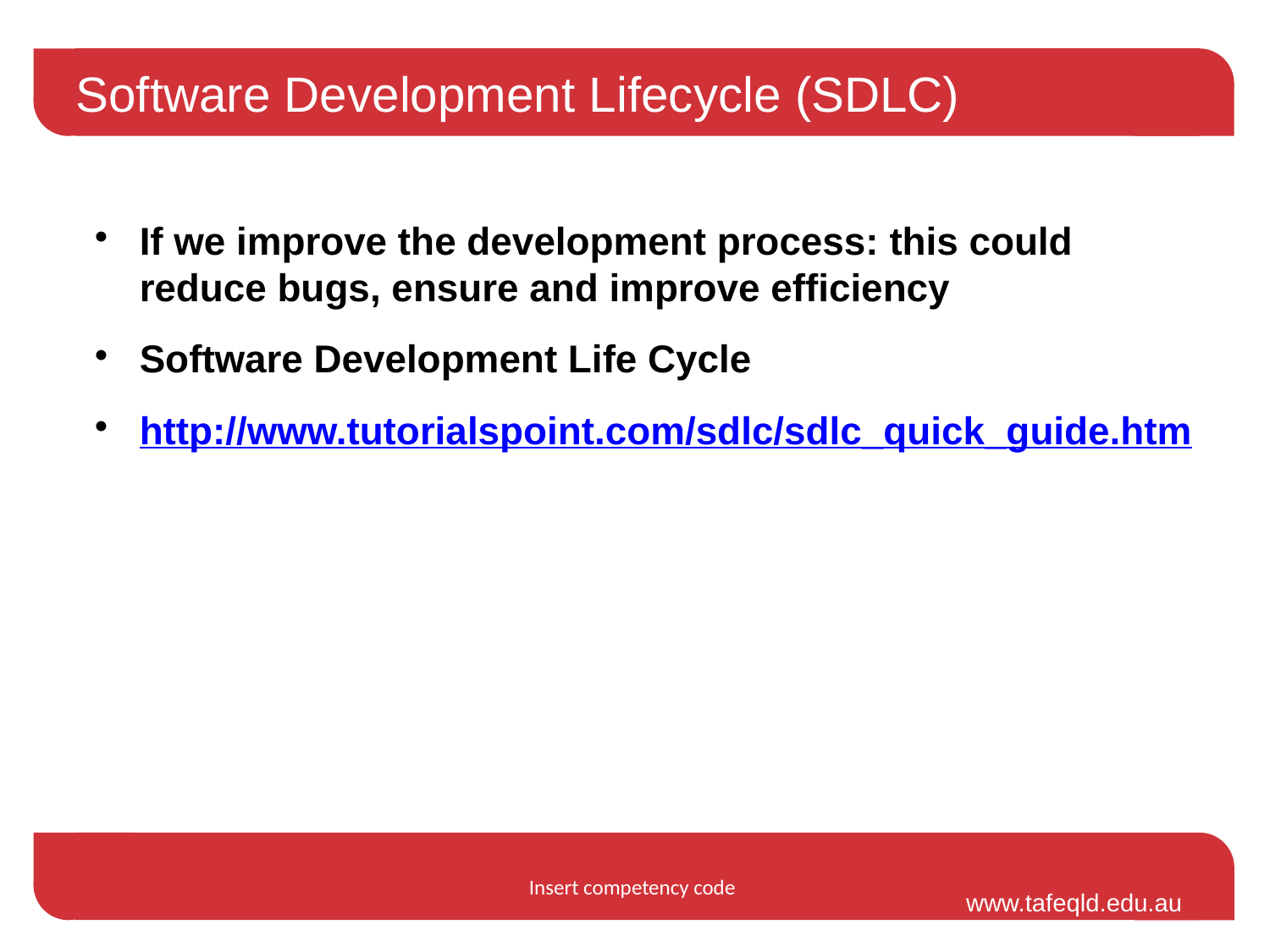

Software Development Lifecycle (SDLC)
If we improve the development process: this could reduce bugs, ensure and improve efficiency
Software Development Life Cycle
http://www.tutorialspoint.com/sdlc/sdlc_quick_guide.htm

Insert competency code